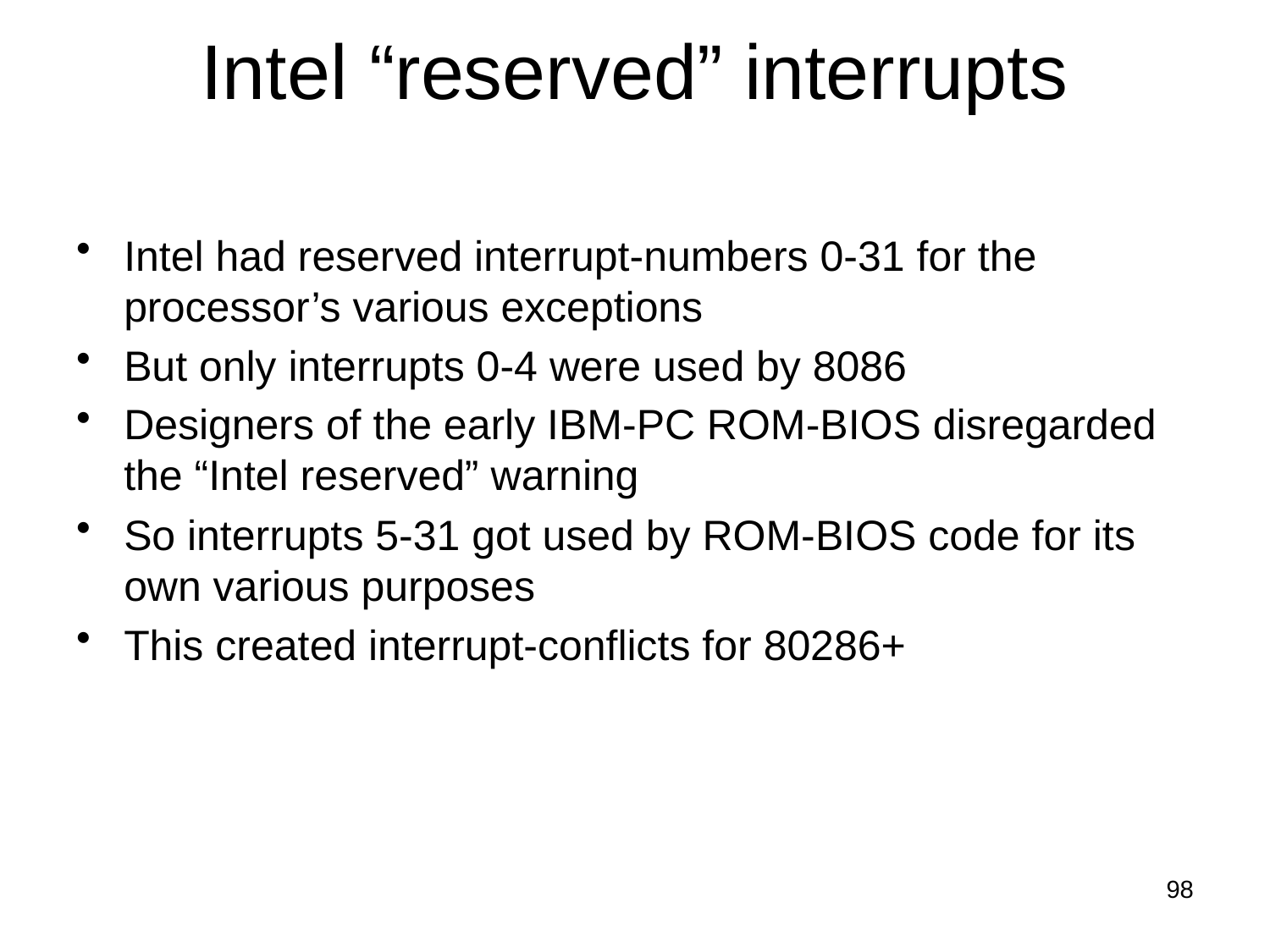

# Intel “reserved” interrupts
Intel had reserved interrupt-numbers 0-31 for the processor’s various exceptions
But only interrupts 0-4 were used by 8086
Designers of the early IBM-PC ROM-BIOS disregarded the “Intel reserved” warning
So interrupts 5-31 got used by ROM-BIOS code for its own various purposes
This created interrupt-conflicts for 80286+
98